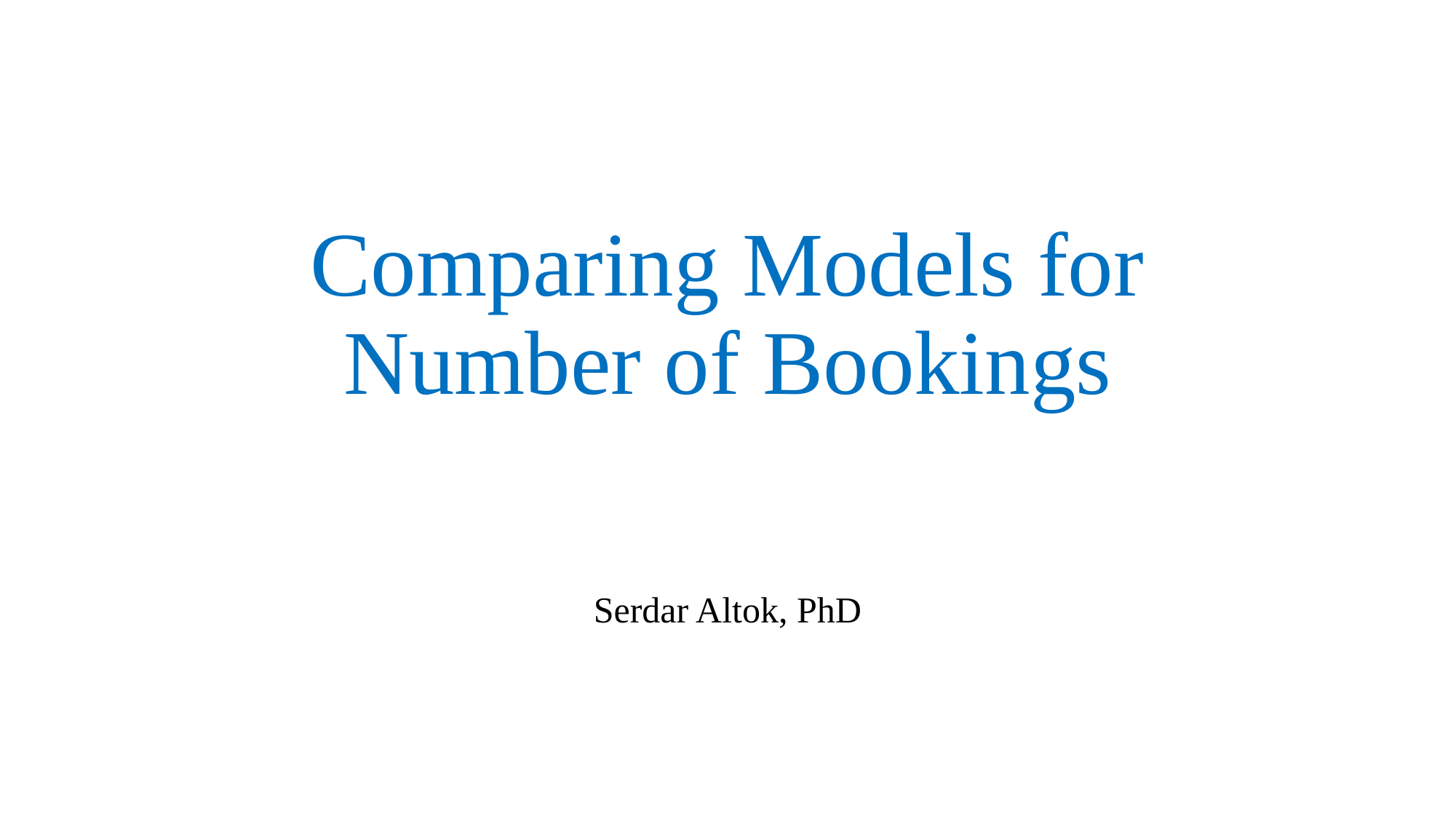

# Comparing Models for Number of Bookings
Serdar Altok, PhD